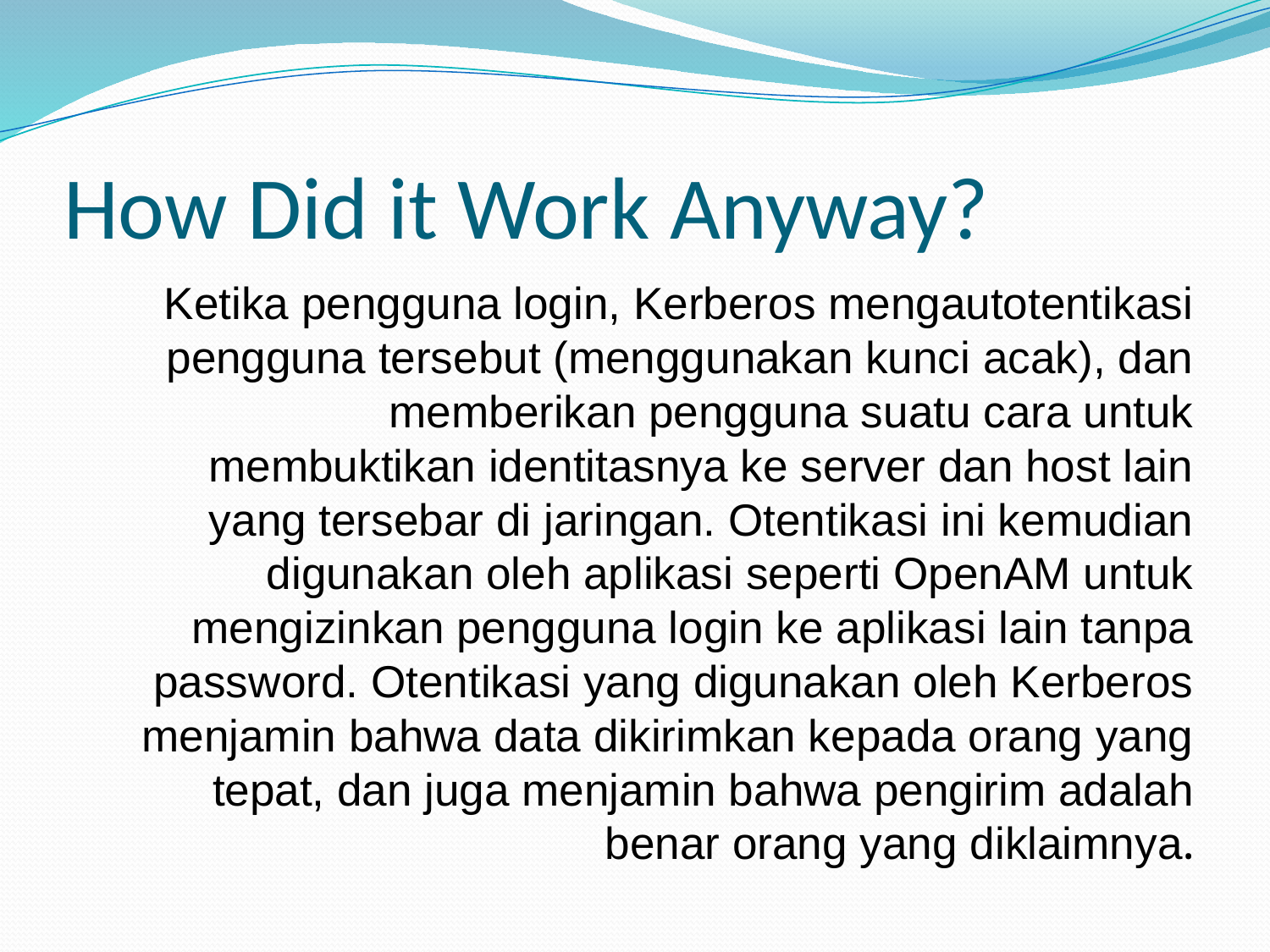

# How Did it Work Anyway?
Ketika pengguna login, Kerberos mengautotentikasi pengguna tersebut (menggunakan kunci acak), dan memberikan pengguna suatu cara untuk membuktikan identitasnya ke server dan host lain yang tersebar di jaringan. Otentikasi ini kemudian digunakan oleh aplikasi seperti OpenAM untuk mengizinkan pengguna login ke aplikasi lain tanpa password. Otentikasi yang digunakan oleh Kerberos menjamin bahwa data dikirimkan kepada orang yang tepat, dan juga menjamin bahwa pengirim adalah benar orang yang diklaimnya.